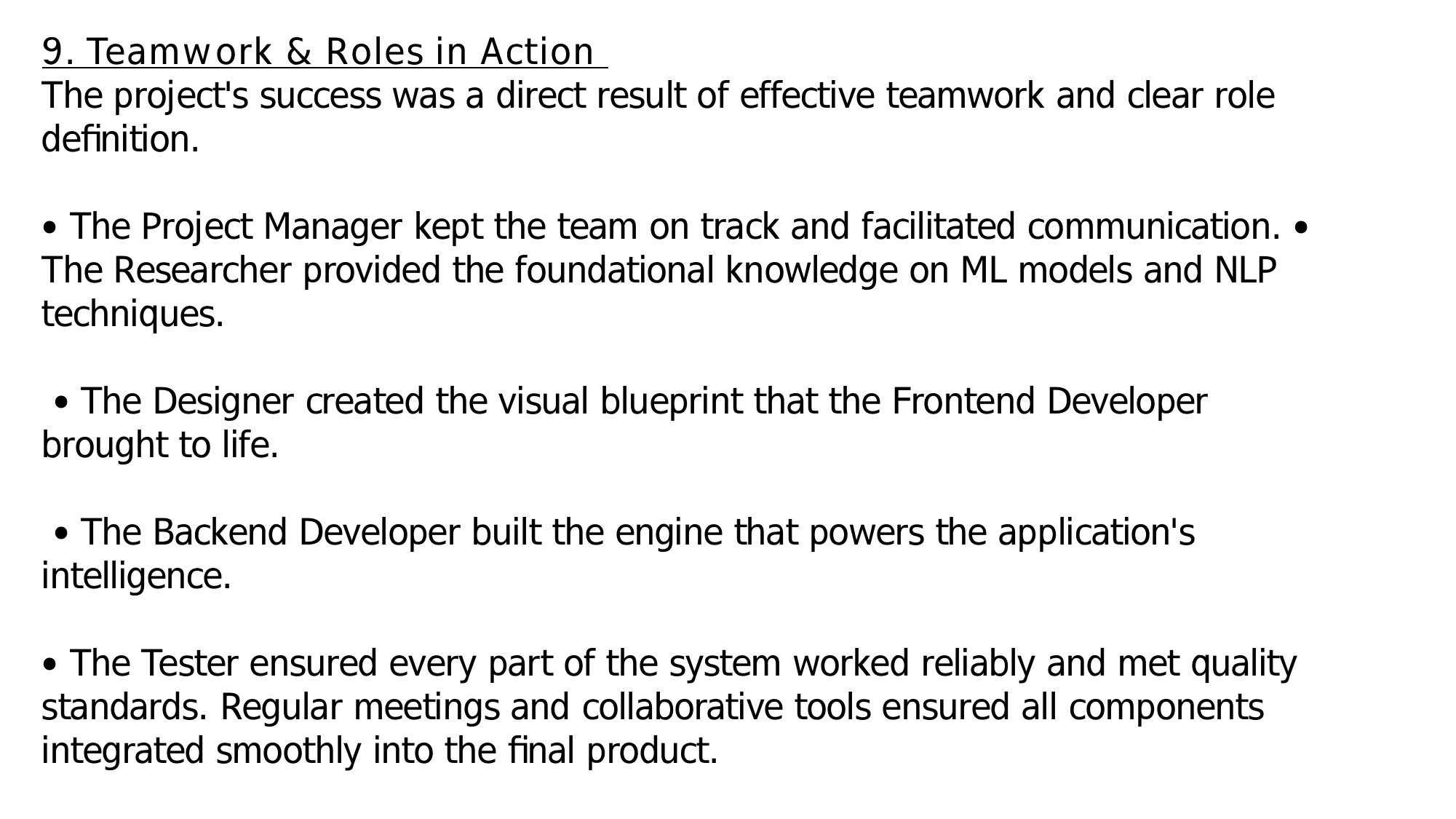

9. Teamwork & Roles in Action
The project's success was a direct result of effective teamwork and clear role definition.

• The Project Manager kept the team on track and facilitated communication. • The Researcher provided the foundational knowledge on ML models and NLP techniques.

 • The Designer created the visual blueprint that the Frontend Developer brought to life.

 • The Backend Developer built the engine that powers the application's intelligence.

• The Tester ensured every part of the system worked reliably and met quality standards. Regular meetings and collaborative tools ensured all components integrated smoothly into the final product.